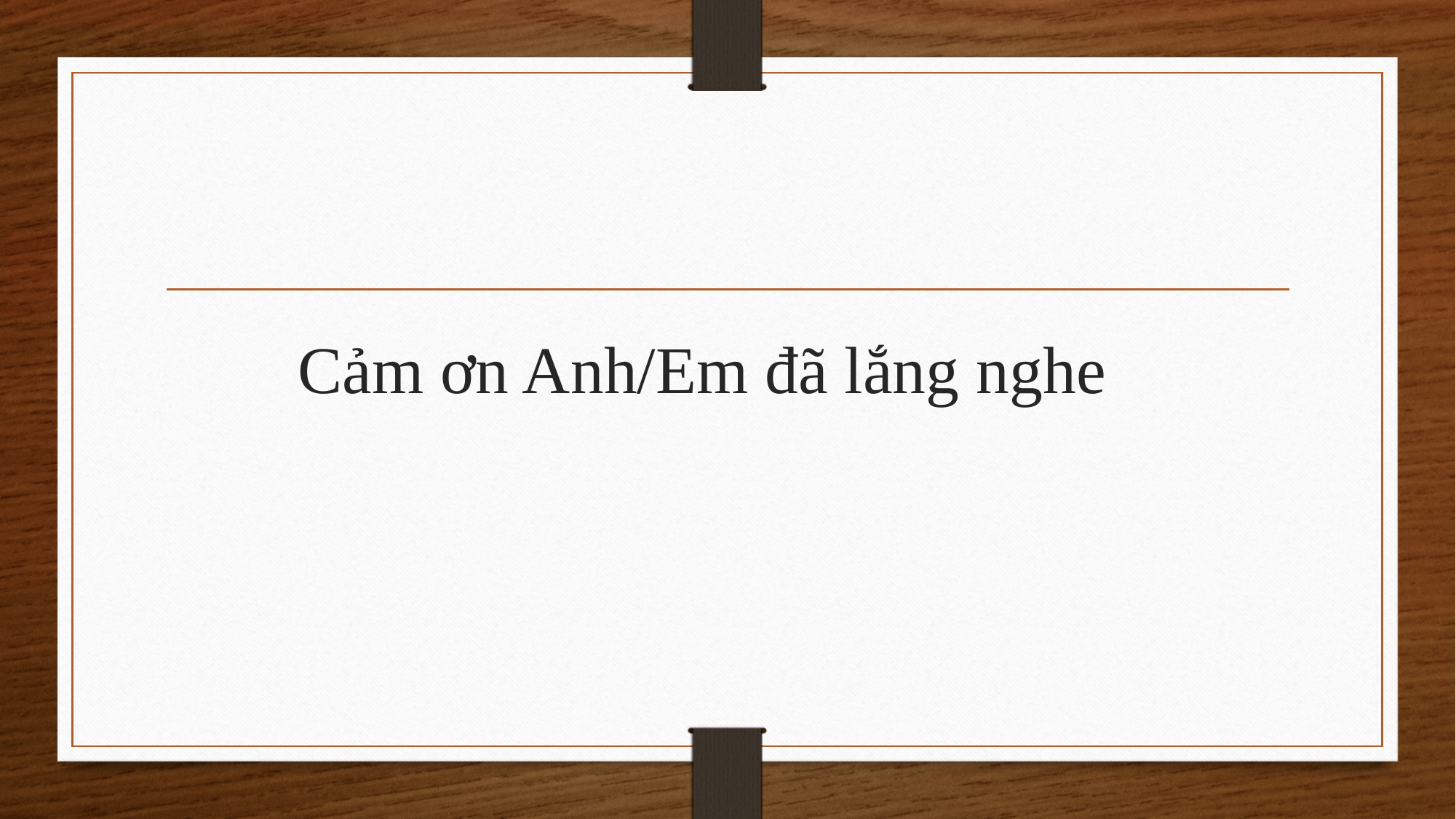

# Cảm ơn Anh/Em đã lắng nghe